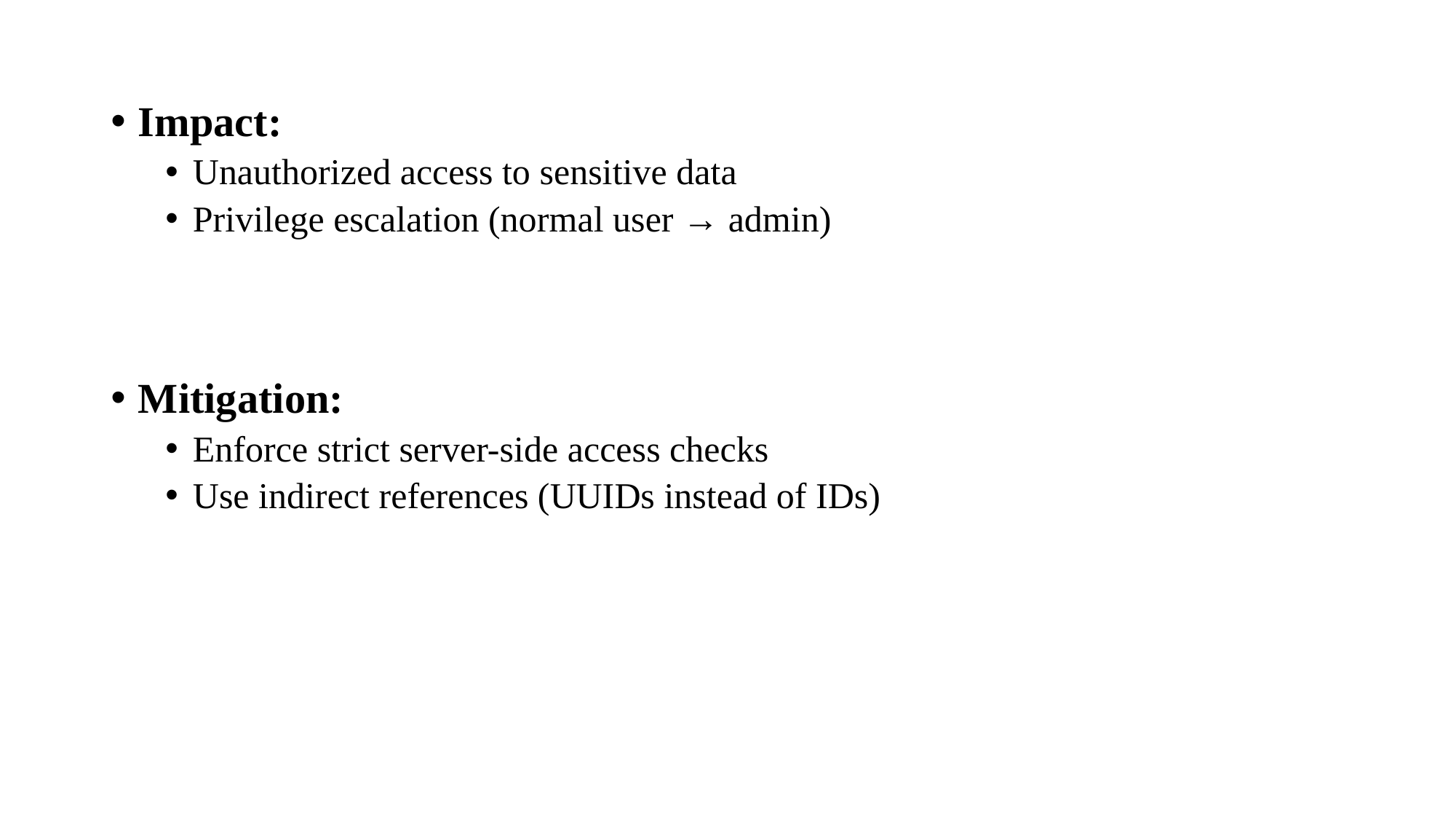

Impact:
Unauthorized access to sensitive data
Privilege escalation (normal user → admin)

Mitigation:
Enforce strict server-side access checks
Use indirect references (UUIDs instead of IDs)